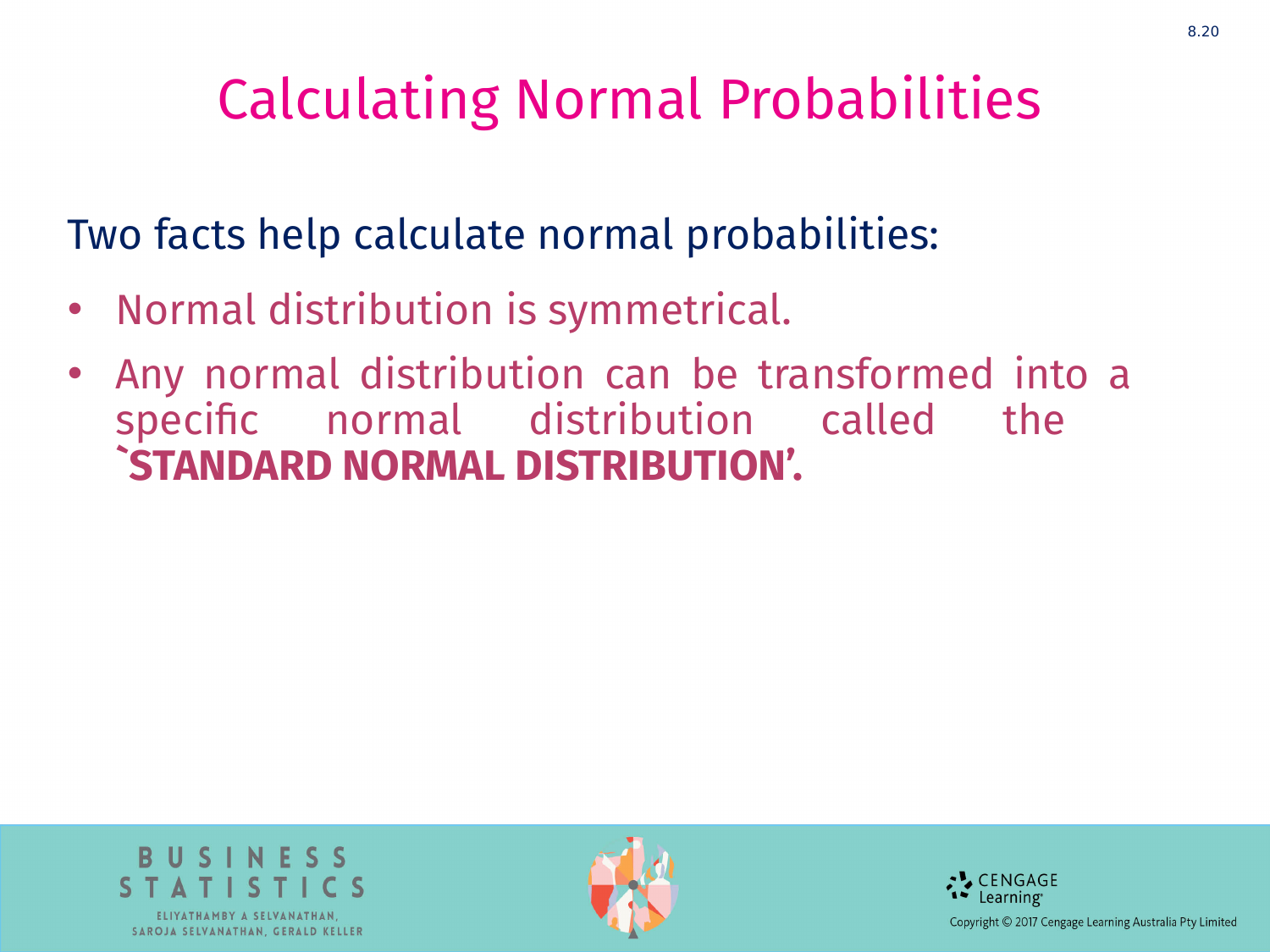

8.20
# Calculating Normal Probabilities
Two facts help calculate normal probabilities:
Normal distribution is symmetrical.
Any normal distribution can be transformed into a specific normal distribution called the
`STANDARD NORMAL DISTRIBUTION’.